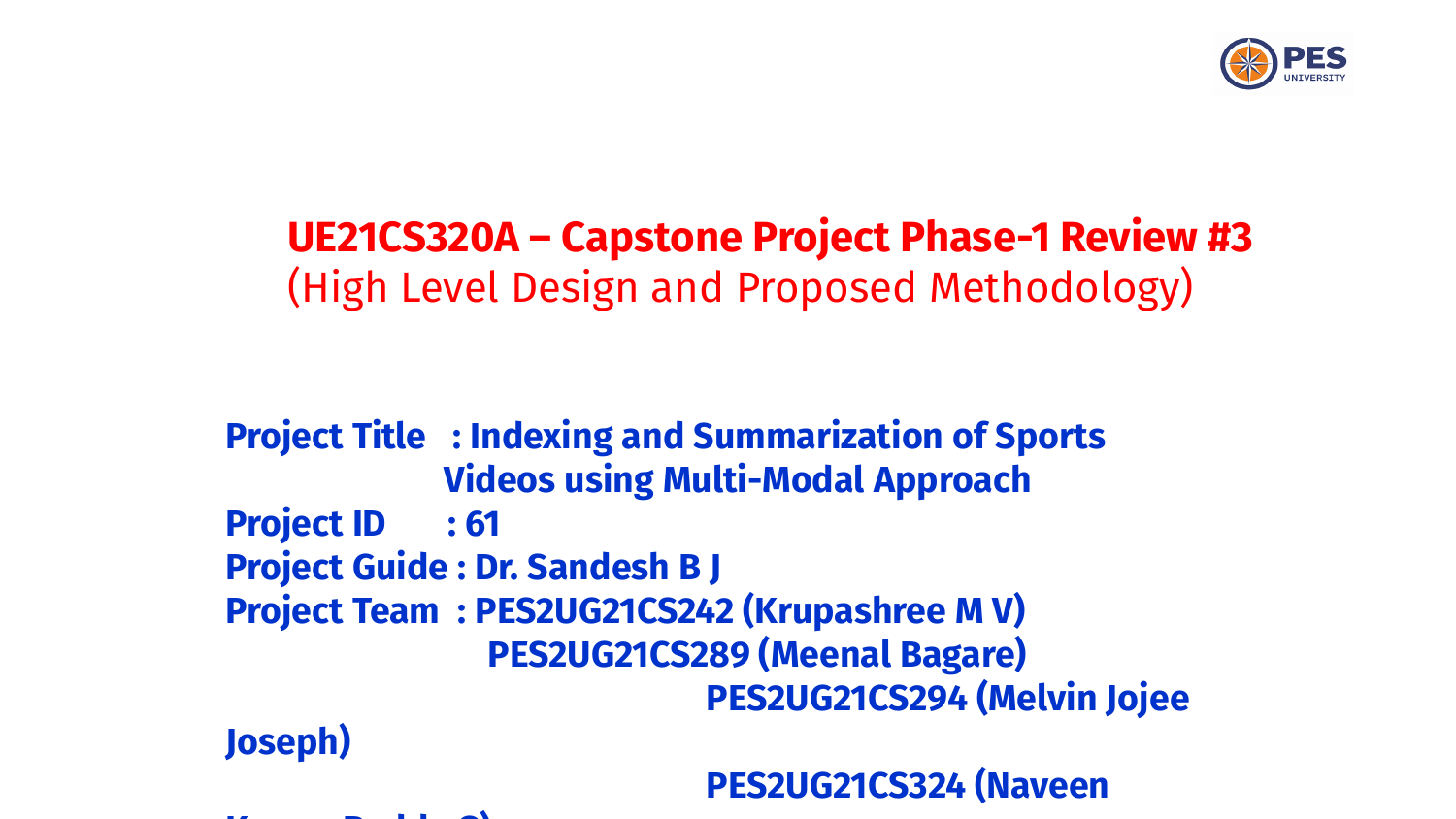

UE21CS320A – Capstone Project Phase-1 Review #3
        (High Level Design and Proposed Methodology)

Project Title   : Indexing and Summarization of Sports
                         Videos using Multi-Modal Approach
Project ID       : 61
Project Guide : Dr. Sandesh B J
Project Team  : PES2UG21CS242 (Krupashree M V)
     PES2UG21CS289 (Meenal Bagare)
			     PES2UG21CS294 (Melvin Jojee Joseph)
			     PES2UG21CS324 (Naveen Kumar Reddy G)